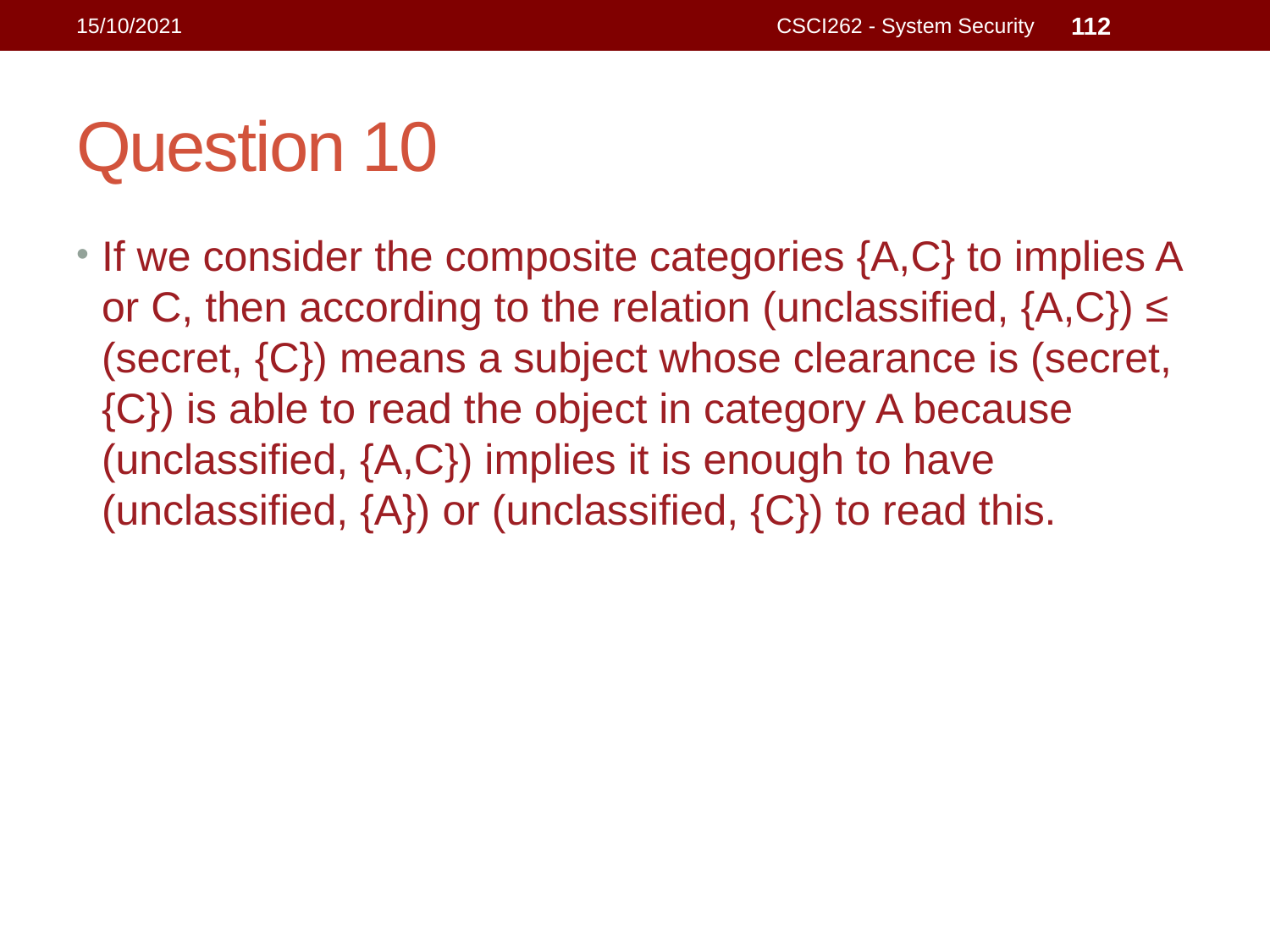

15/10/2021
CSCI262 - System Security
112
# Question 10
If we consider the composite categories {A,C} to implies A or C, then according to the relation (unclassified, {A,C}) ≤ (secret, {C}) means a subject whose clearance is (secret, {C}) is able to read the object in category A because (unclassified, {A,C}) implies it is enough to have (unclassified, {A}) or (unclassified, {C}) to read this.